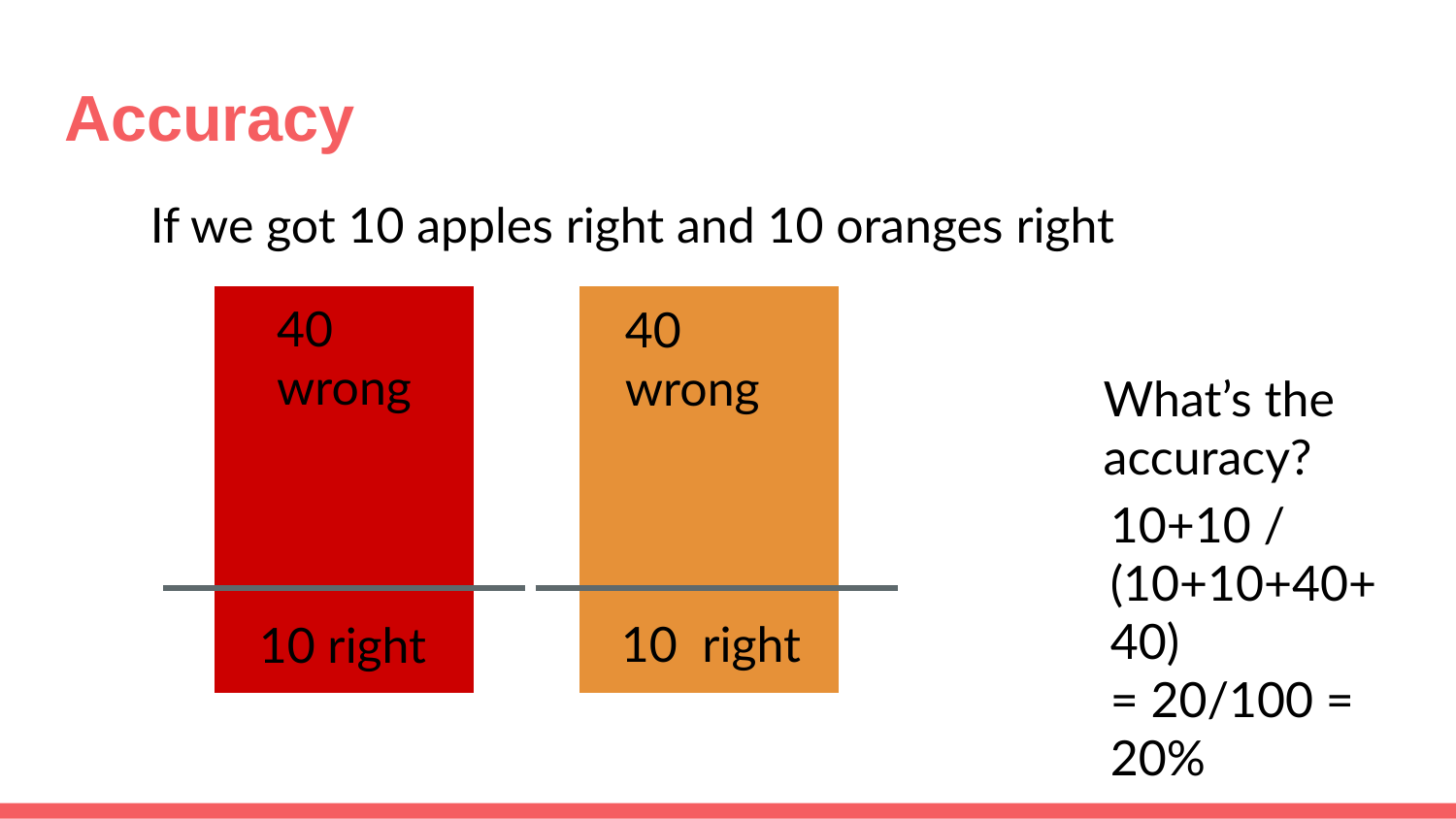

# Accuracy
If we got 10 apples right and 10 oranges right
40  wrong

40  wrong
What’s the accuracy?

10+10 / (10+10+40+40)
= 20/100 = 20%
10  right
10 right